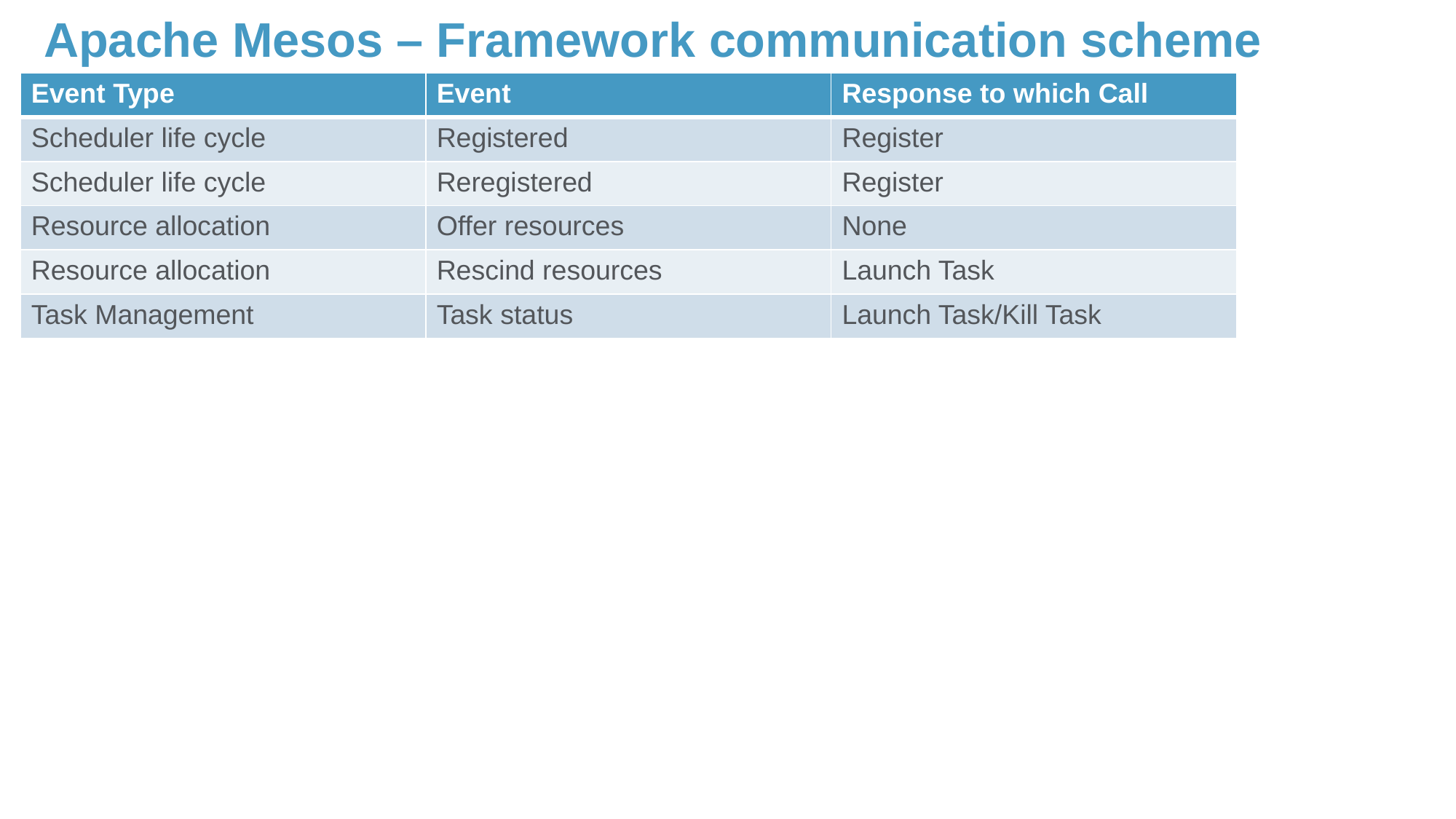

# Apache Mesos – Framework communication scheme

| Event Type | Event | Response to which Call |
| --- | --- | --- |
| Scheduler life cycle | Registered | Register |
| Scheduler life cycle | Reregistered | Register |
| Resource allocation | Offer resources | None |
| Resource allocation | Rescind resources | Launch Task |
| Task Management | Task status | Launch Task/Kill Task |
19